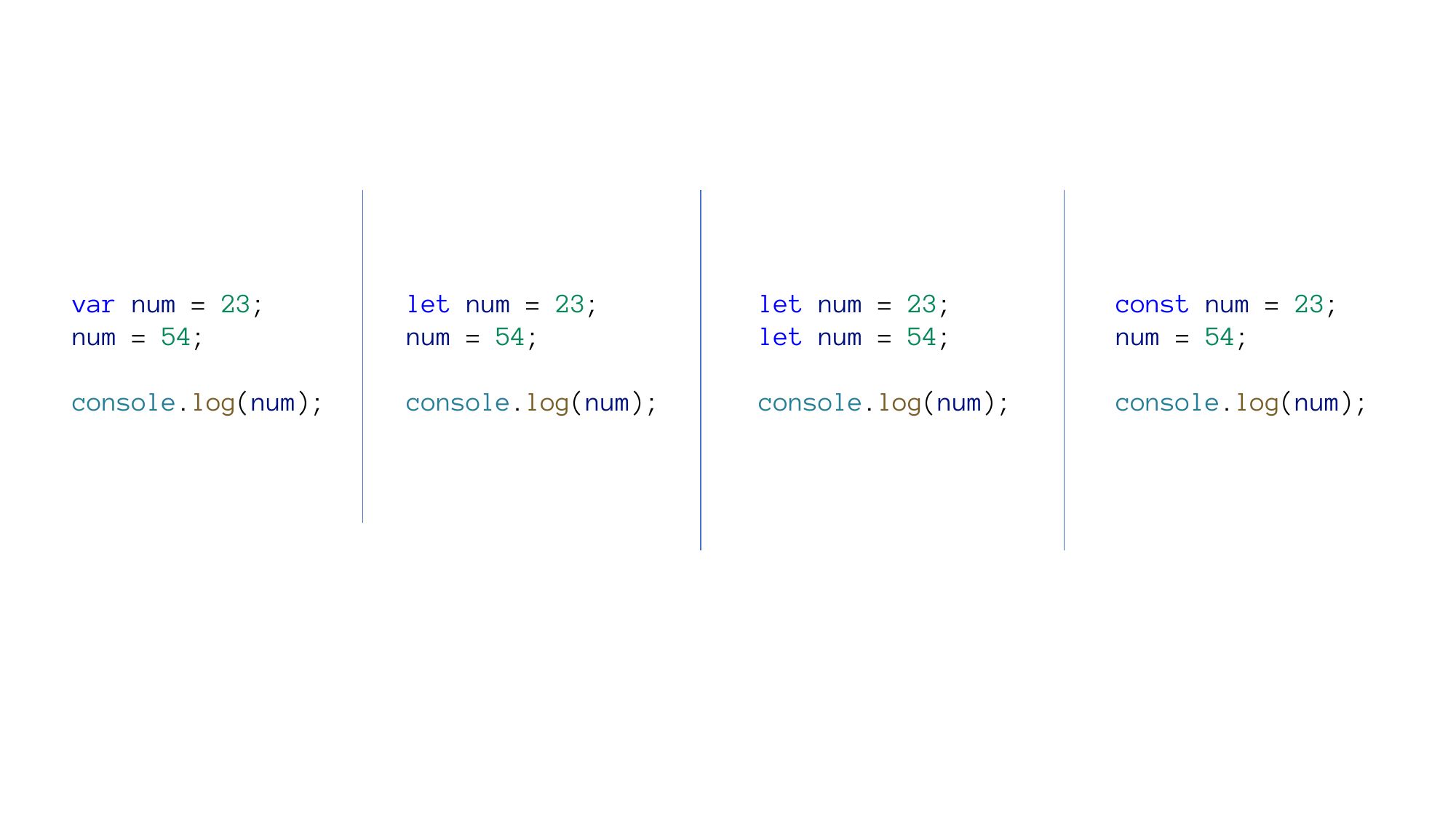

var num = 23;
num = 54;
console.log(num);
let num = 23;
num = 54;

console.log(num);
let num = 23;
let num = 54;

console.log(num);
const num = 23;
num = 54;
console.log(num);